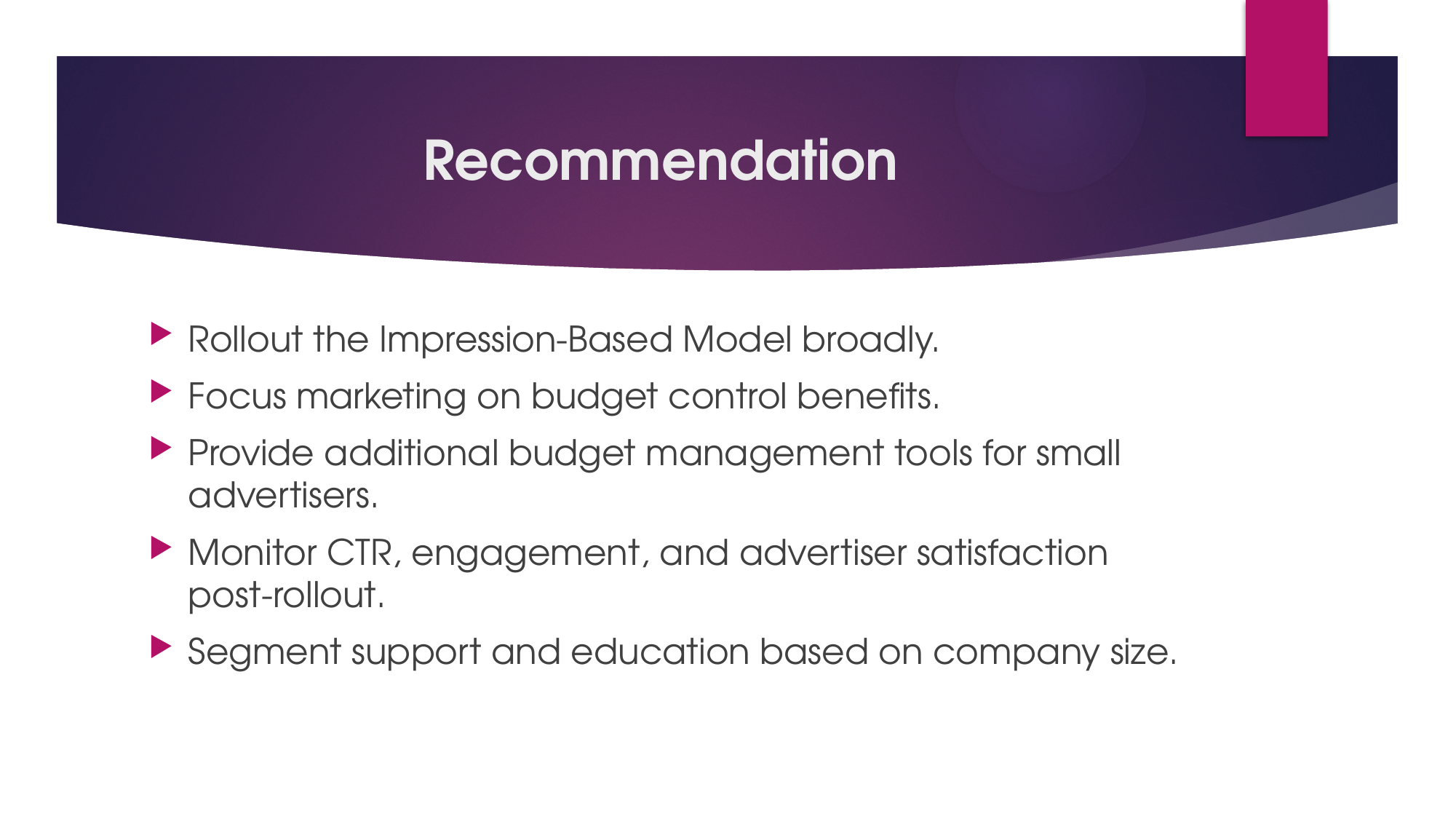

# Recommendation
Rollout the Impression-Based Model broadly.
Focus marketing on budget control benefits.
Provide additional budget management tools for small advertisers.
Monitor CTR, engagement, and advertiser satisfaction post-rollout.
Segment support and education based on company size.